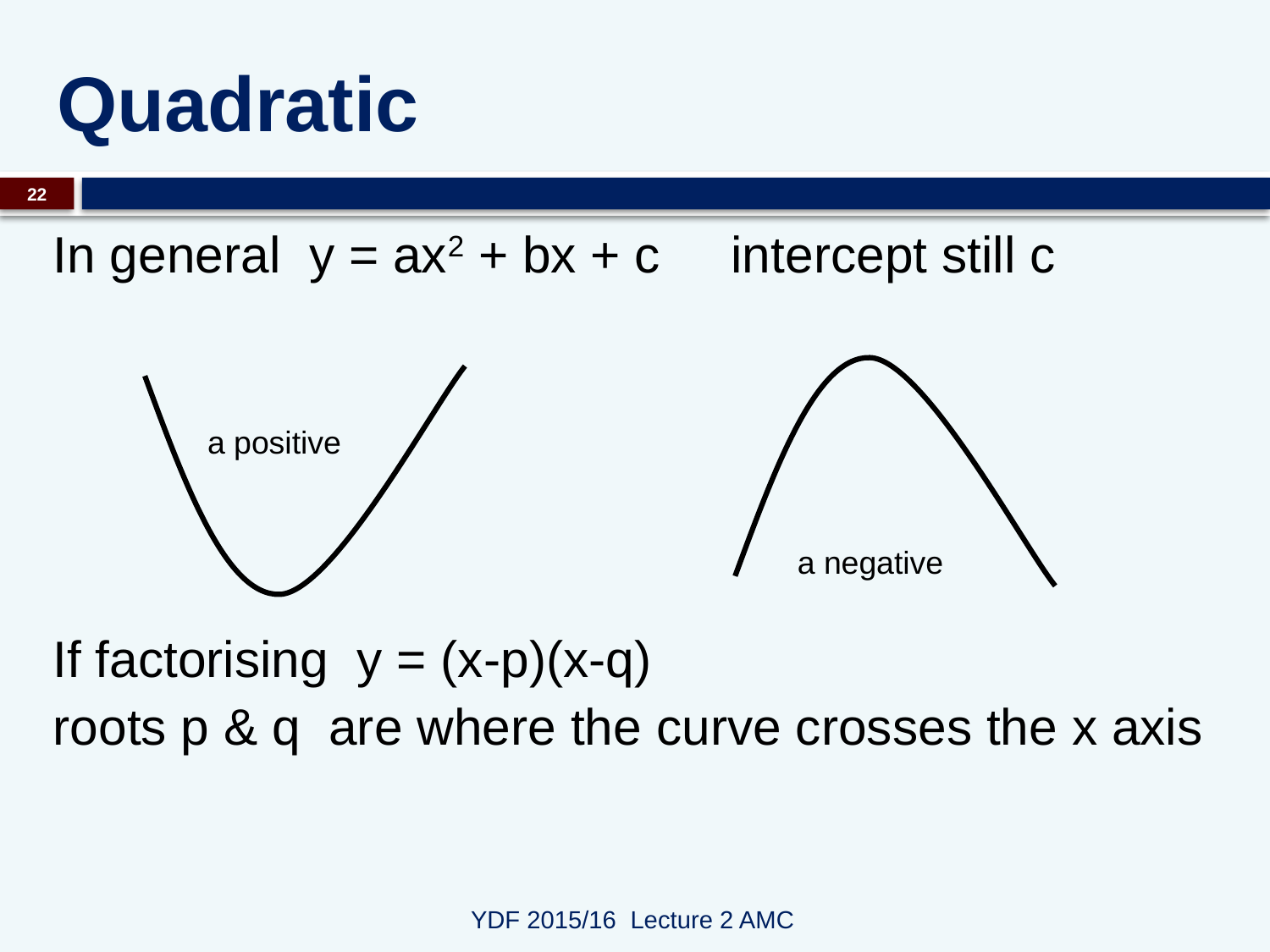

# Quadratic
22
In general  y = ax2 + bx + c     intercept still c

If factorising  y = (x-p)(x-q)
roots p & q  are where the curve crosses the x axis

a positive
a negative
YDF 2015/16  Lecture 2 AMC